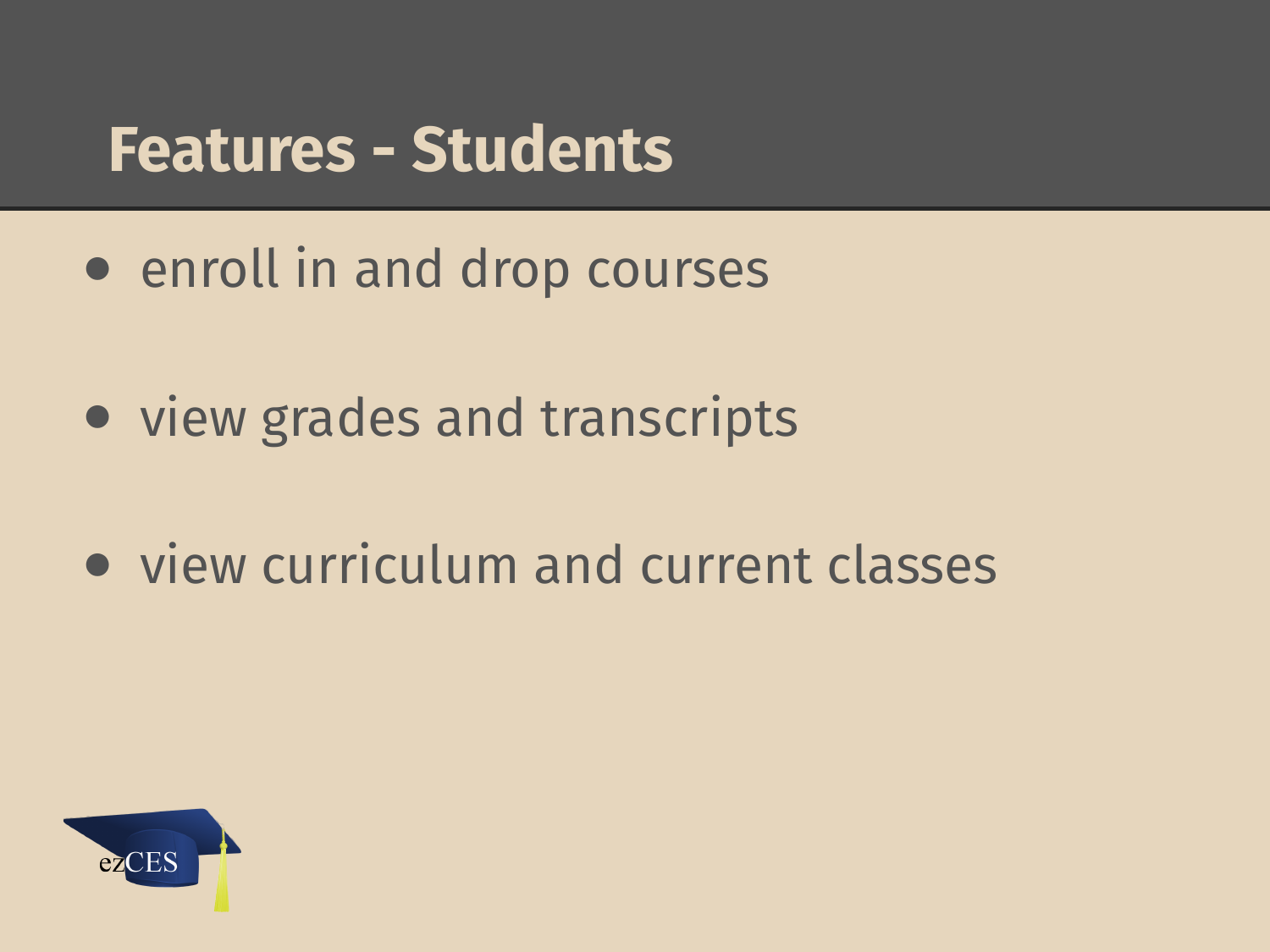

# Features - Students
enroll in and drop courses

view grades and transcripts

view curriculum and current classes